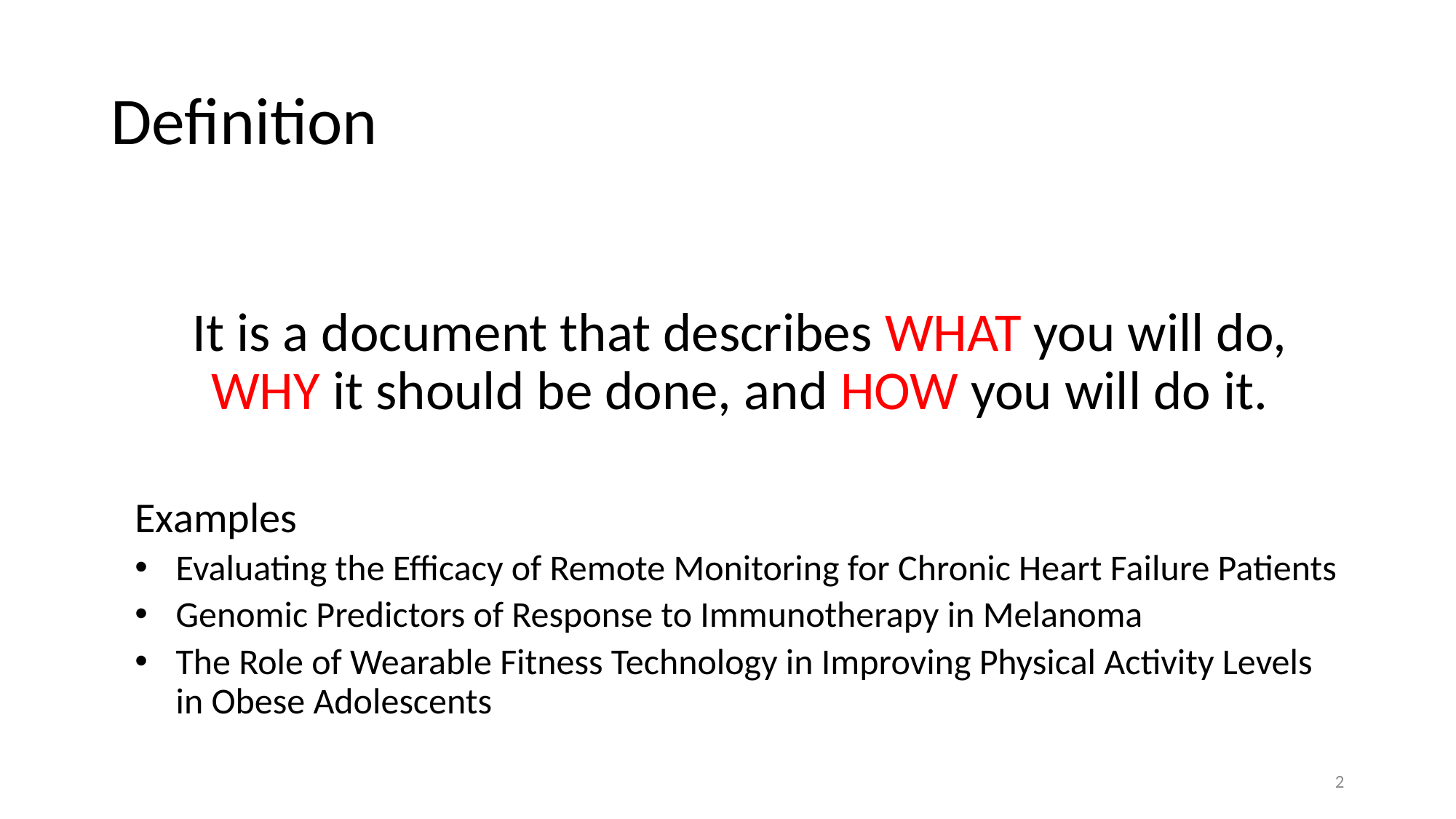

# Definition

It is a document that describes WHAT you will do, WHY it should be done, and HOW you will do it.

Examples
Evaluating the Efficacy of Remote Monitoring for Chronic Heart Failure Patients
Genomic Predictors of Response to Immunotherapy in Melanoma
The Role of Wearable Fitness Technology in Improving Physical Activity Levels in Obese Adolescents

2